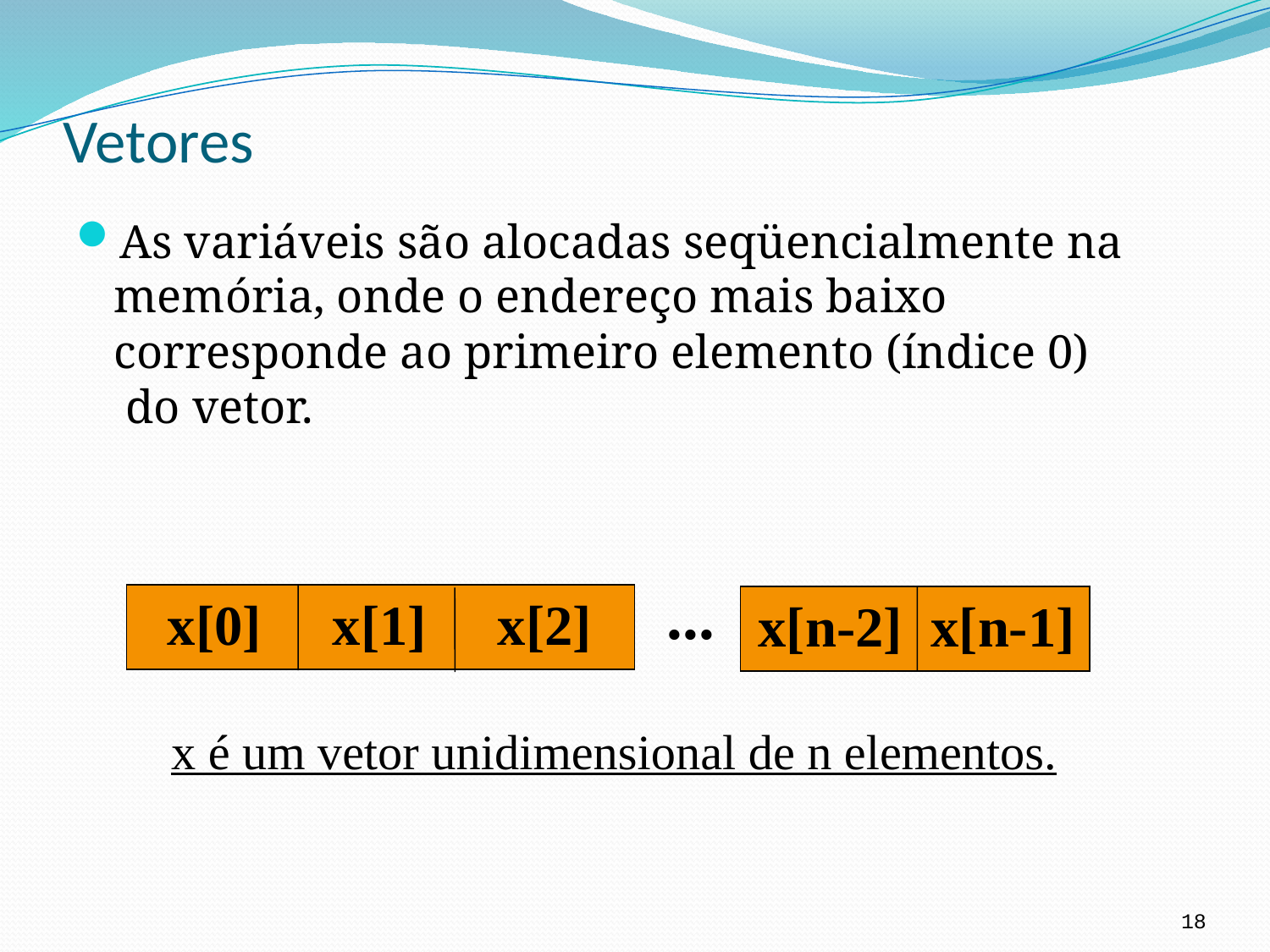

# Vetores
As variáveis são alocadas seqüencialmente na memória, onde o endereço mais baixo
corresponde ao primeiro elemento (índice 0)
 do vetor.
...
  x[0]     x[1]     x[2]
x[n-2]  x[n-1]

x é um vetor unidimensional de n elementos.
18